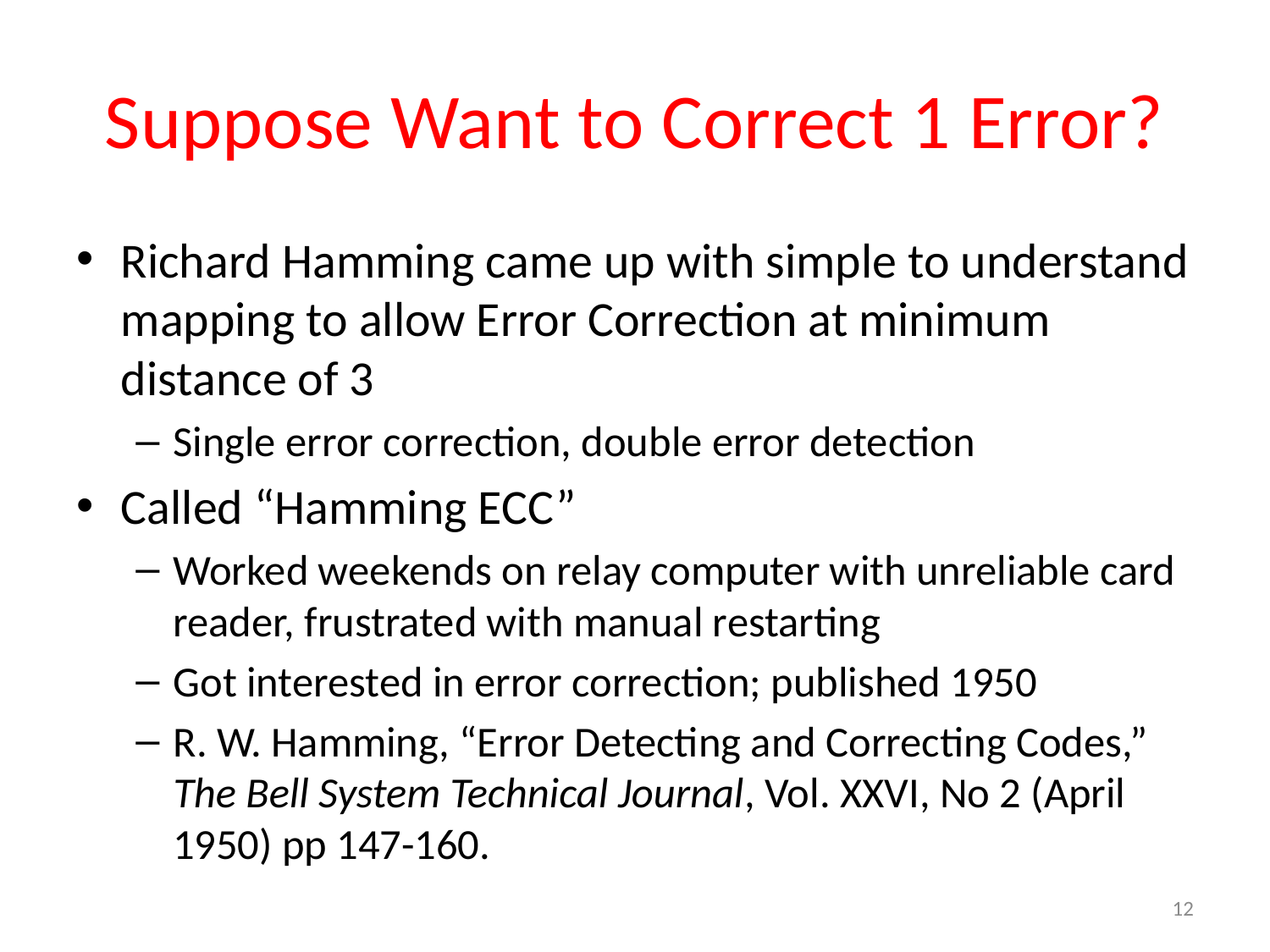

# Suppose Want to Correct 1 Error?
Richard Hamming came up with simple to understand mapping to allow Error Correction at minimum distance of 3
Single error correction, double error detection
Called “Hamming ECC”
Worked weekends on relay computer with unreliable card reader, frustrated with manual restarting
Got interested in error correction; published 1950
R. W. Hamming, “Error Detecting and Correcting Codes,” The Bell System Technical Journal, Vol. XXVI, No 2 (April 1950) pp 147-160.
12